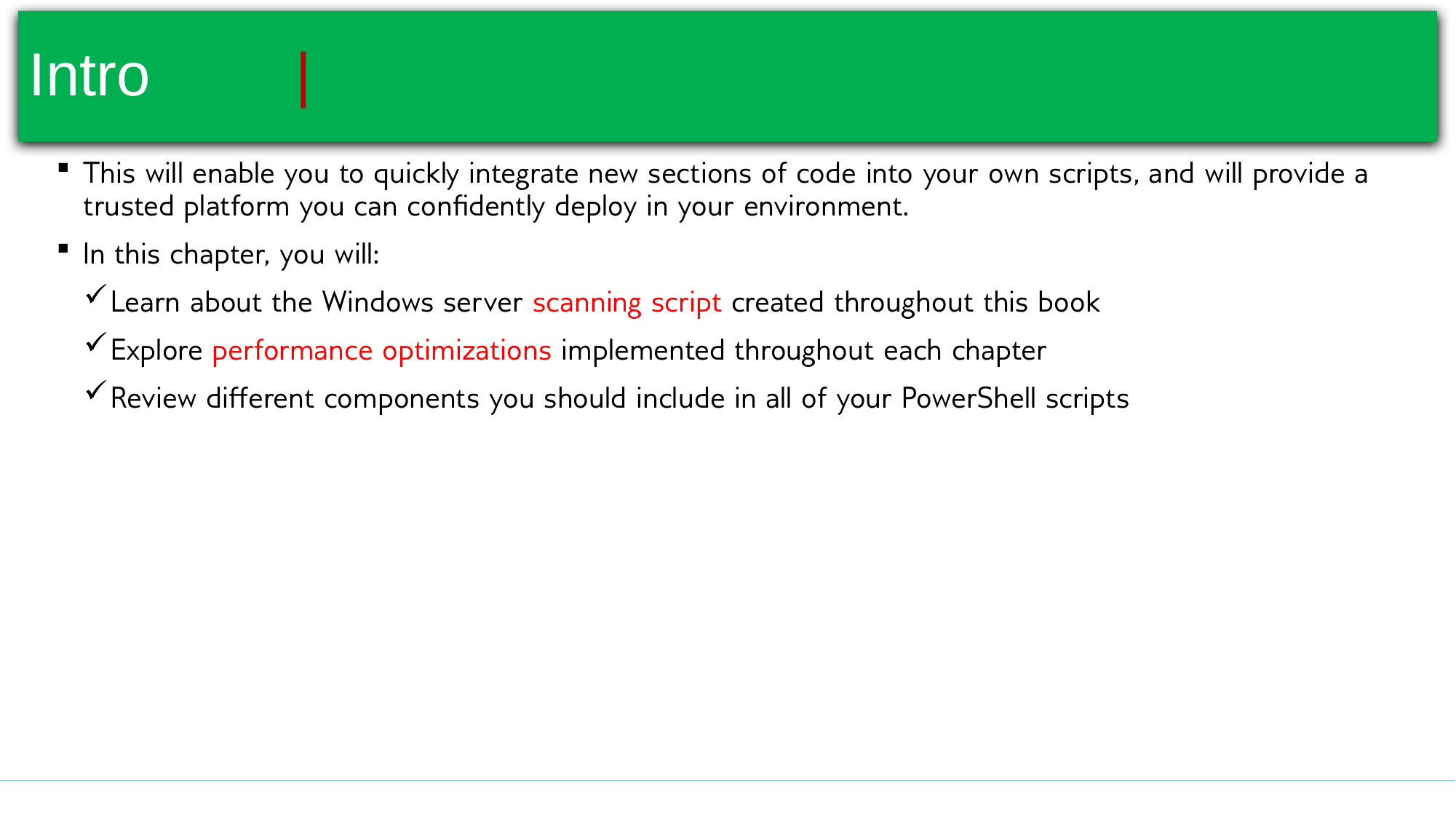

# Intro											    |
This will enable you to quickly integrate new sections of code into your own scripts, and will provide a trusted platform you can confidently deploy in your environment.
In this chapter, you will:
Learn about the Windows server scanning script created throughout this book
Explore performance optimizations implemented throughout each chapter
Review different components you should include in all of your PowerShell scripts